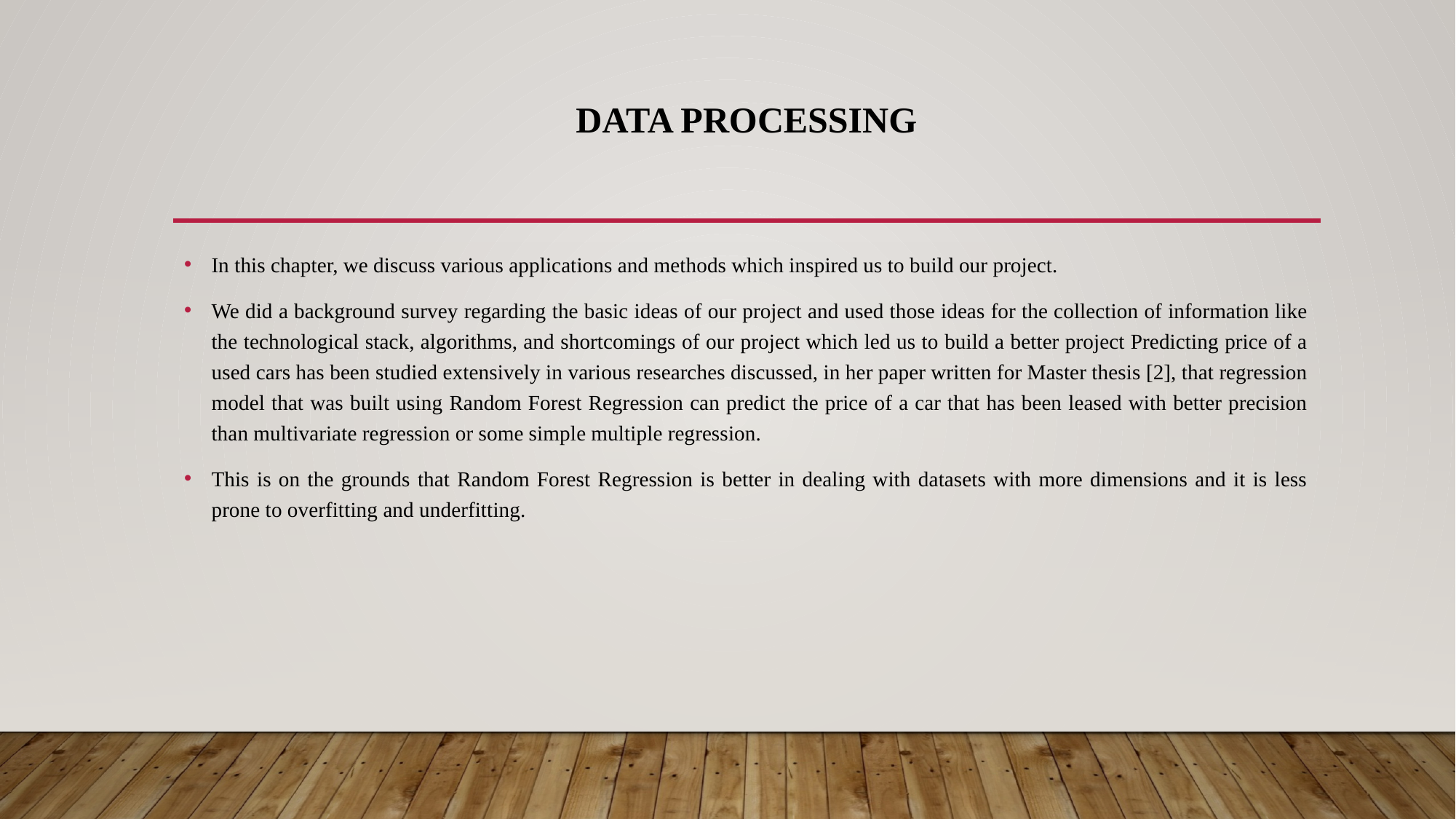

# Data processing
In this chapter, we discuss various applications and methods which inspired us to build our project.
We did a background survey regarding the basic ideas of our project and used those ideas for the collection of information like the technological stack, algorithms, and shortcomings of our project which led us to build a better project Predicting price of a used cars has been studied extensively in various researches discussed, in her paper written for Master thesis [2], that regression model that was built using Random Forest Regression can predict the price of a car that has been leased with better precision than multivariate regression or some simple multiple regression.
This is on the grounds that Random Forest Regression is better in dealing with datasets with more dimensions and it is less prone to overfitting and underfitting.